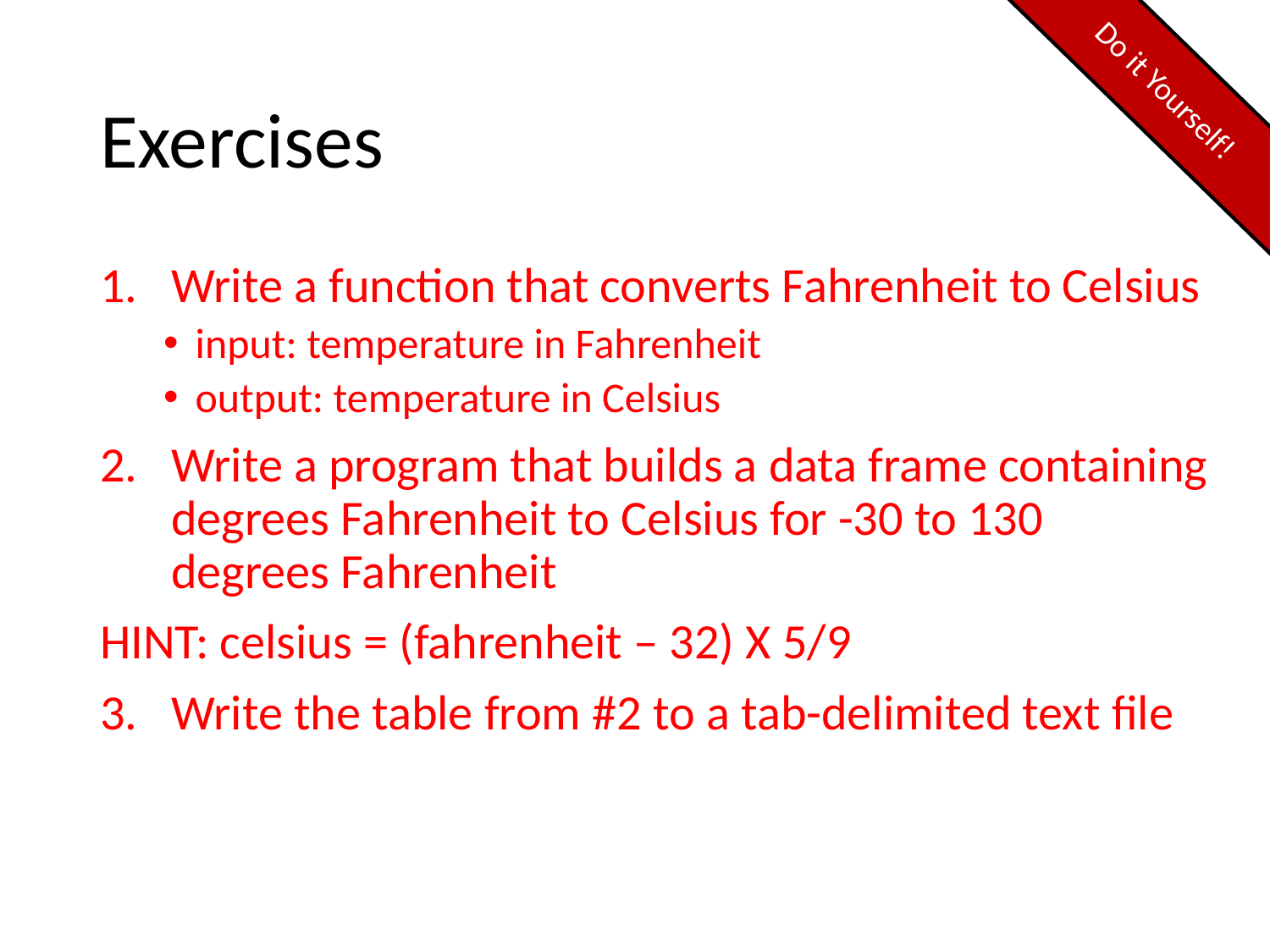

Do it Yourself!
# Exercises
Write a function that converts Fahrenheit to Celsius
input: temperature in Fahrenheit
output: temperature in Celsius
Write a program that builds a data frame containing degrees Fahrenheit to Celsius for -30 to 130 degrees Fahrenheit
HINT: celsius = (fahrenheit – 32) X 5/9
Write the table from #2 to a tab-delimited text file